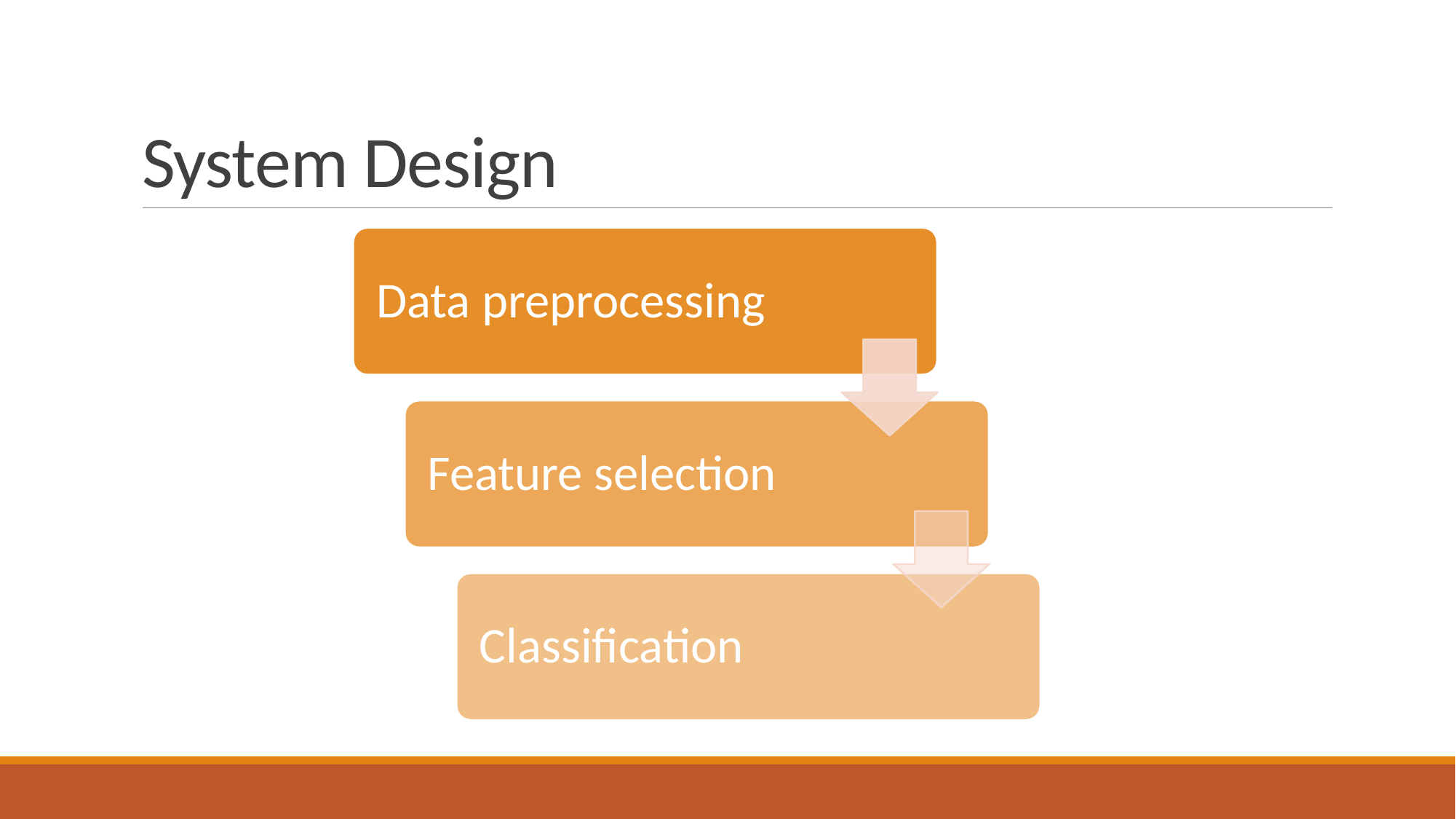

# System Design
Data preprocessing
Feature selection
Classification